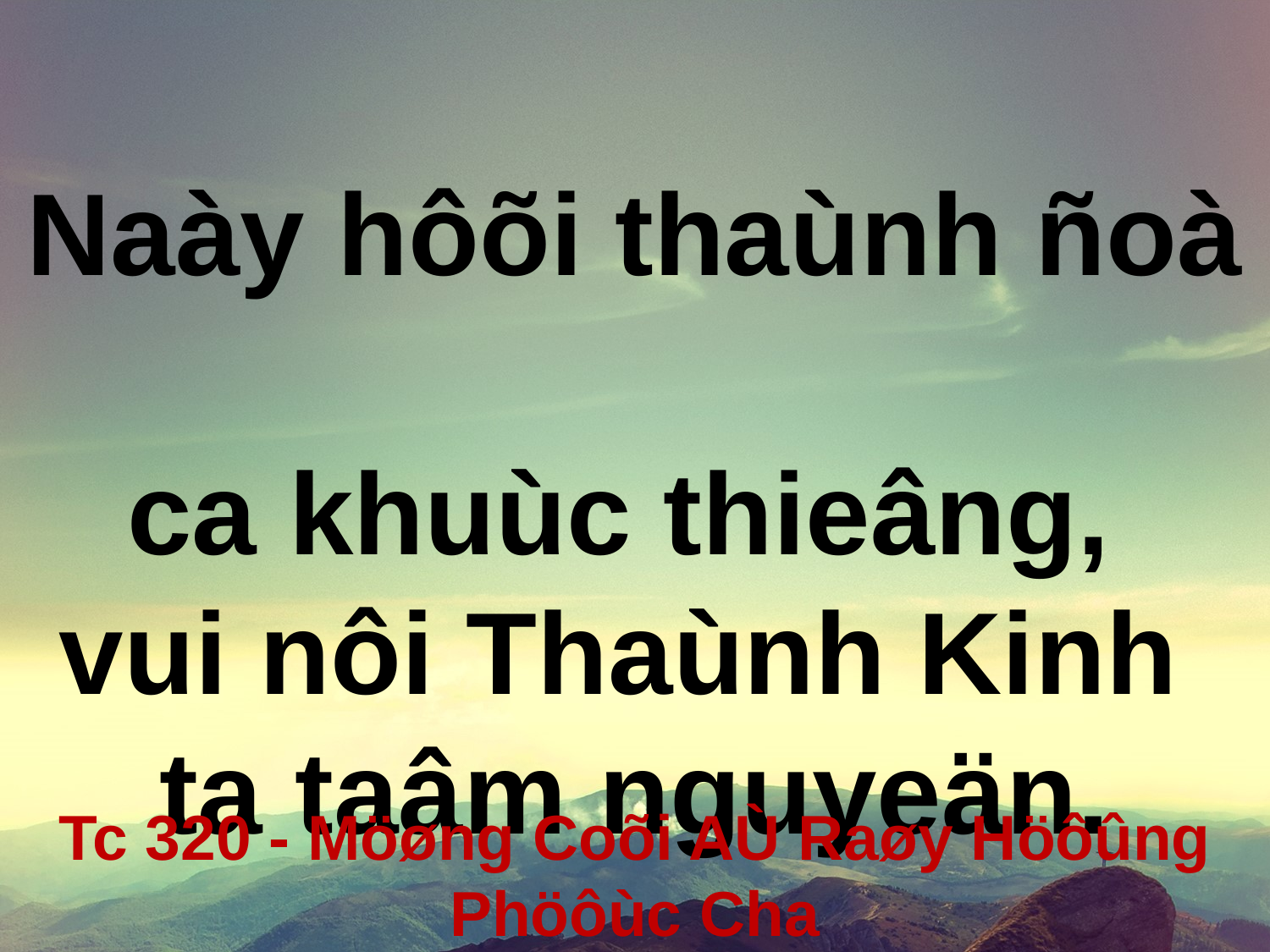

Naày hôõi thaùnh ñoà
ca khuùc thieâng,
vui nôi Thaùnh Kinh
ta taâm nguyeän.
Tc 320 - Möøng Coõi AÙ Raøy Höôûng Phöôùc Cha